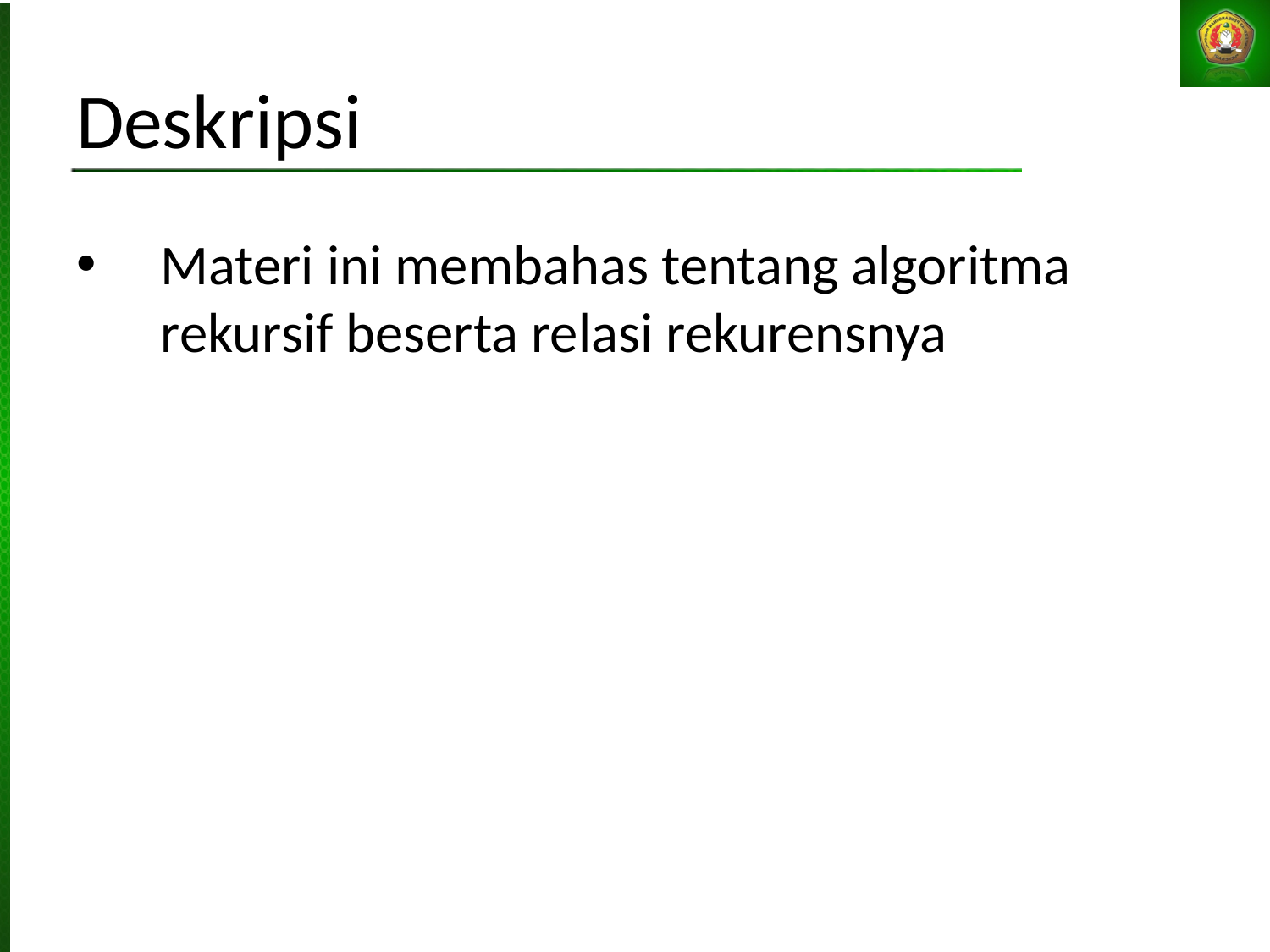

Deskripsi
Materi ini membahas tentang algoritma rekursif beserta relasi rekurensnya